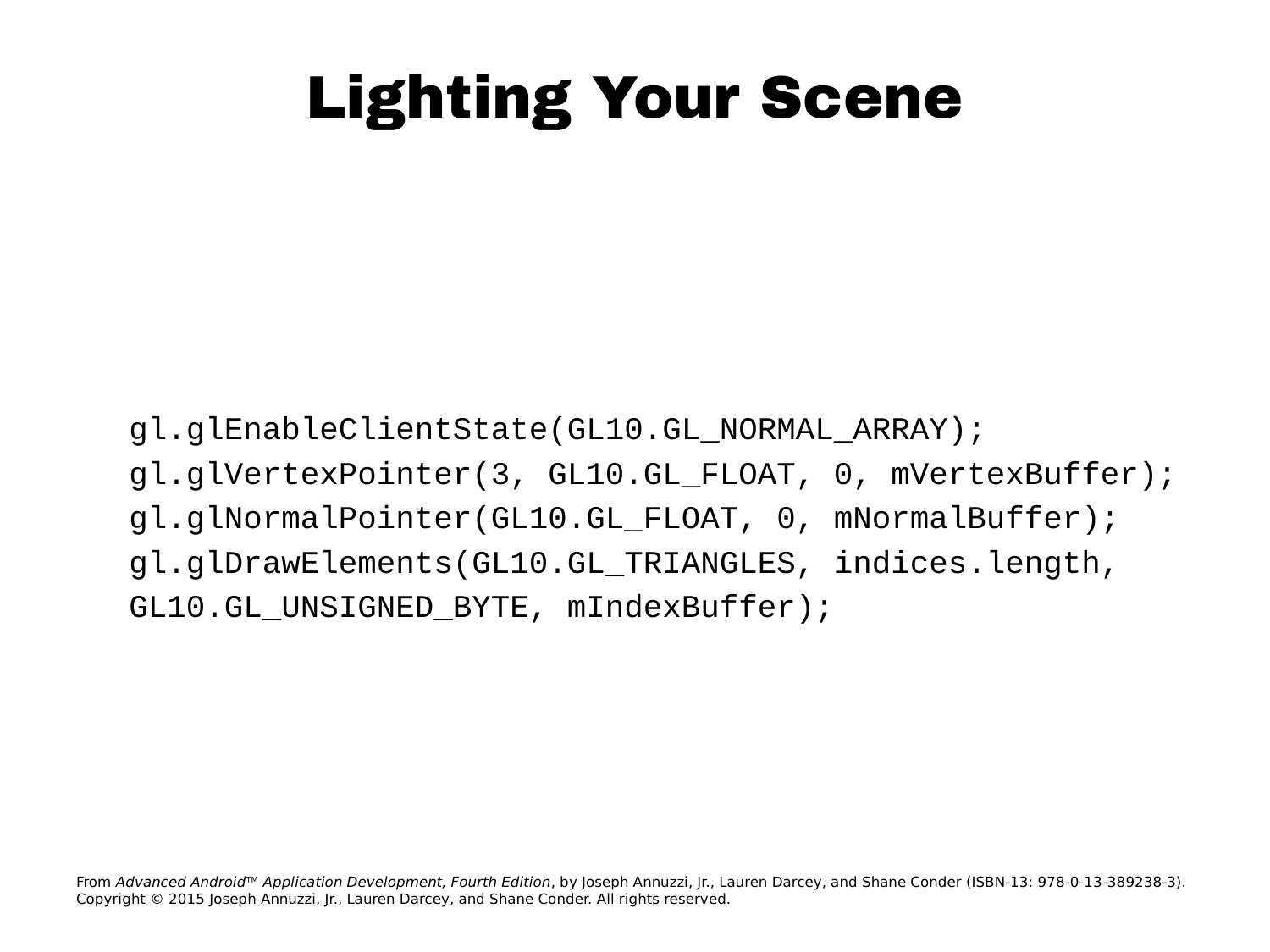

# Lighting Your Scene

gl.glEnableClientState(GL10.GL_NORMAL_ARRAY);
gl.glVertexPointer(3, GL10.GL_FLOAT, 0, mVertexBuffer);
gl.glNormalPointer(GL10.GL_FLOAT, 0, mNormalBuffer);
gl.glDrawElements(GL10.GL_TRIANGLES, indices.length,
GL10.GL_UNSIGNED_BYTE, mIndexBuffer);
From Advanced AndroidTM Application Development, Fourth Edition, by Joseph Annuzzi, Jr., Lauren Darcey, and Shane Conder (ISBN-13: 978-0-13-389238-3). Copyright © 2015 Joseph Annuzzi, Jr., Lauren Darcey, and Shane Conder. All rights reserved.